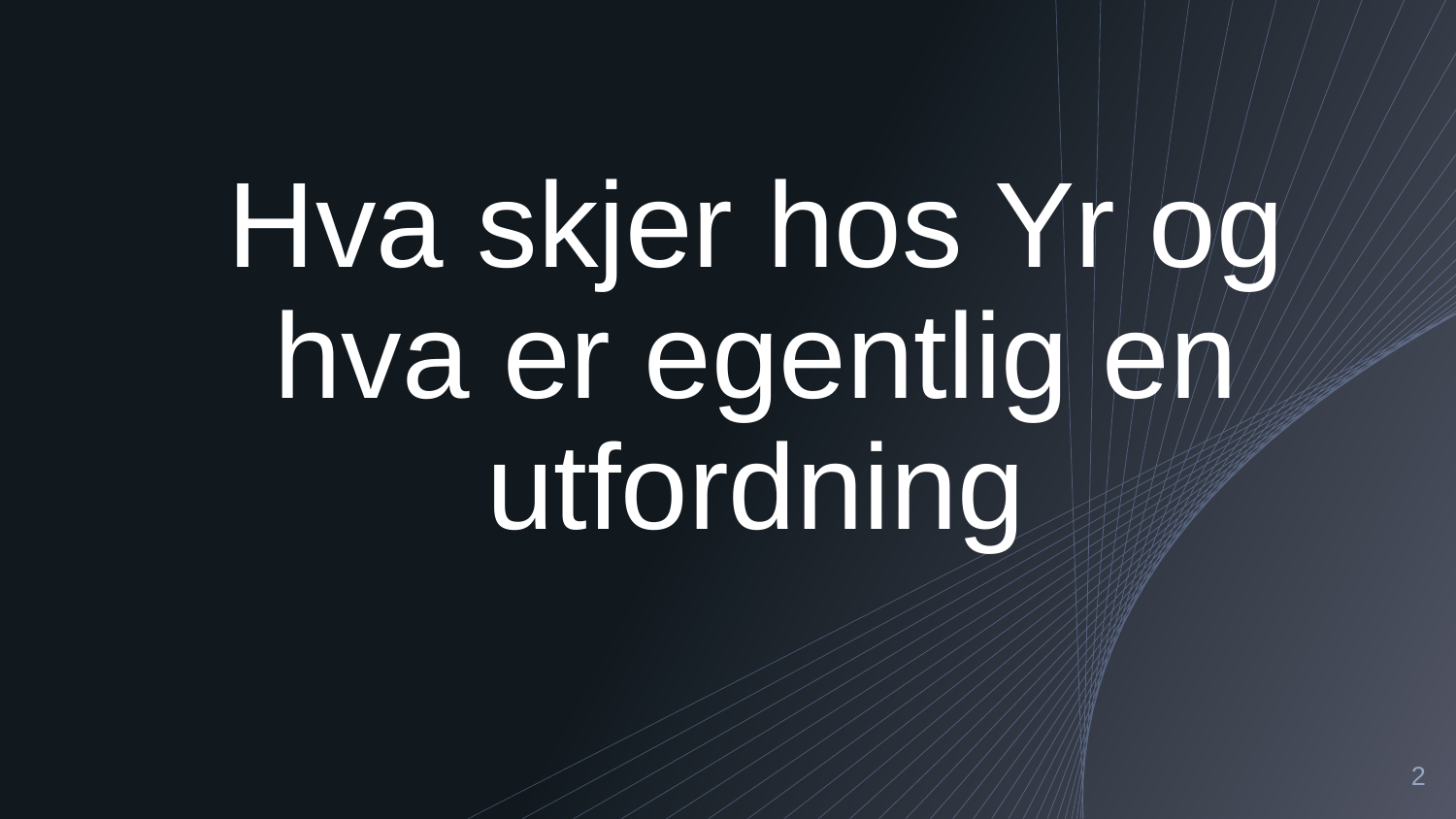

# Hva skjer hos Yr og hva er egentlig en utfordning
2